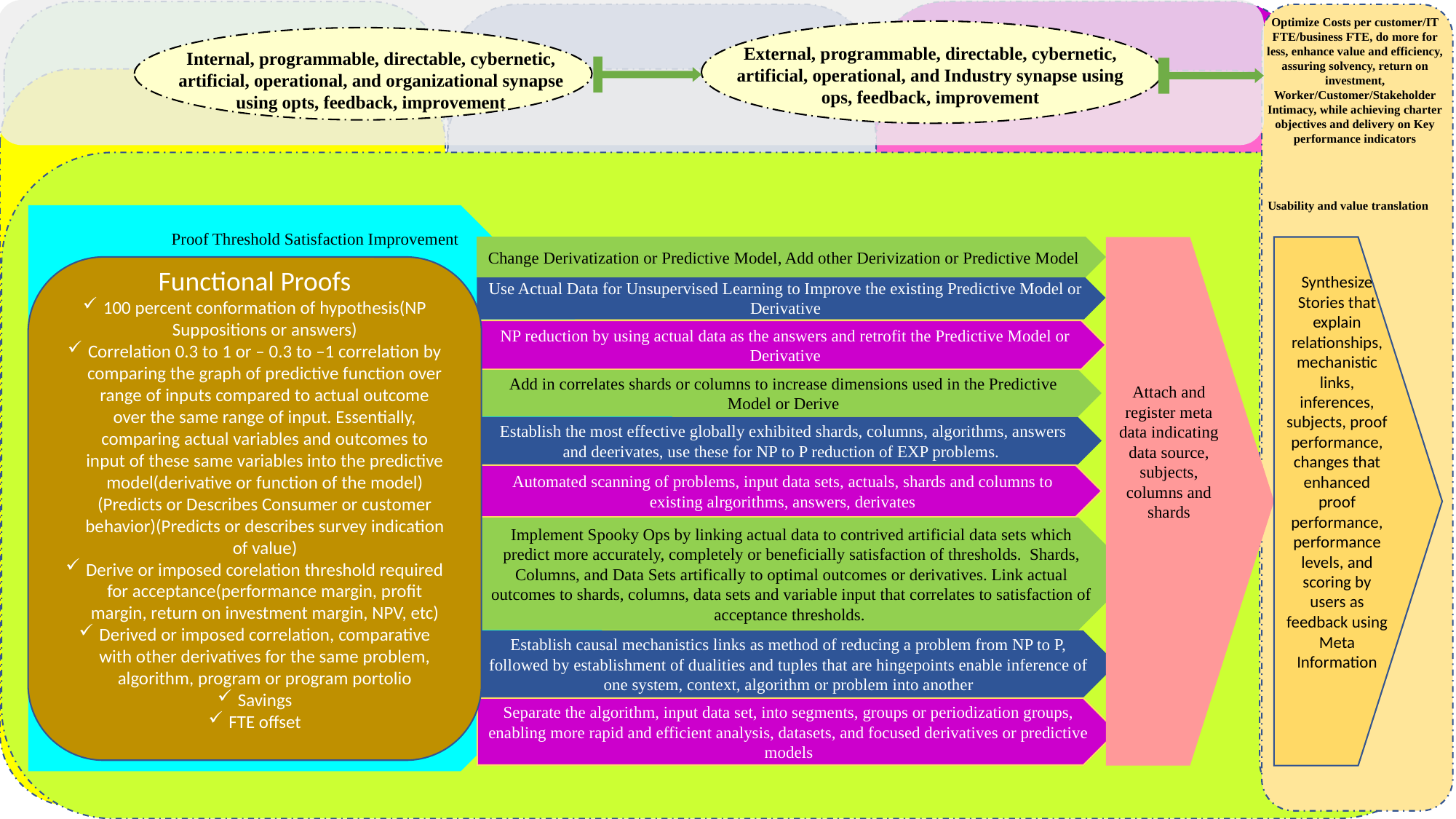

z
z
z

Optimize Costs per customer/IT FTE/business FTE, do more for less, enhance value and efficiency, assuring solvency, return on investment, Worker/Customer/Stakeholder Intimacy, while achieving charter objectives and delivery on Key performance indicators

External, programmable, directable, cybernetic, artificial, operational, and Industry synapse using ops, feedback, improvement
Internal, programmable, directable, cybernetic, artificial, operational, and organizational synapse using opts, feedback, improvement

z
z
z

Visualizations, Insight, Ideation, Playbooks and Derivatization
z
Usability and value translation
Proof Threshold Satisfaction Improvement

Change Derivatization or Predictive Model, Add other Derivization or Predictive Model

Attach and register meta data indicating data source, subjects, columns and shards

Synthesize Stories that explain relationships, mechanistic links, inferences, subjects, proof performance, changes that enhanced proof performance, performance levels, and scoring by users as feedback using Meta Information

Functional Proofs
100 percent conformation of hypothesis(NP Suppositions or answers)
Correlation 0.3 to 1 or – 0.3 to –1 correlation by comparing the graph of predictive function over range of inputs compared to actual outcome over the same range of input. Essentially, comparing actual variables and outcomes to input of these same variables into the predictive model(derivative or function of the model) (Predicts or Describes Consumer or customer behavior)(Predicts or describes survey indication of value)
Derive or imposed corelation threshold required for acceptance(performance margin, profit margin, return on investment margin, NPV, etc)
Derived or imposed correlation, comparative with other derivatives for the same problem, algorithm, program or program portolio
Savings
FTE offset

Use Actual Data for Unsupervised Learning to Improve the existing Predictive Model or Derivative
NP reduction by using actual data as the answers and retrofit the Predictive Model or Derivative
Add in correlates shards or columns to increase dimensions used in the Predictive Model or Derive
Establish the most effective globally exhibited shards, columns, algorithms, answers and deerivates, use these for NP to P reduction of EXP problems.
Automated scanning of problems, input data sets, actuals, shards and columns to existing alrgorithms, answers, derivates
Implement Spooky Ops by linking actual data to contrived artificial data sets which predict more accurately, completely or beneficially satisfaction of thresholds.  Shards, Columns, and Data Sets artifically to optimal outcomes or derivatives. Link actual outcomes to shards, columns, data sets and variable input that correlates to satisfaction of acceptance thresholds.
Establish causal mechanistics links as method of reducing a problem from NP to P, followed by establishment of dualities and tuples that are hingepoints enable inference of one system, context, algorithm or problem into another
Separate the algorithm, input data set, into segments, groups or periodization groups, enabling more rapid and efficient analysis, datasets, and focused derivatives or predictive models